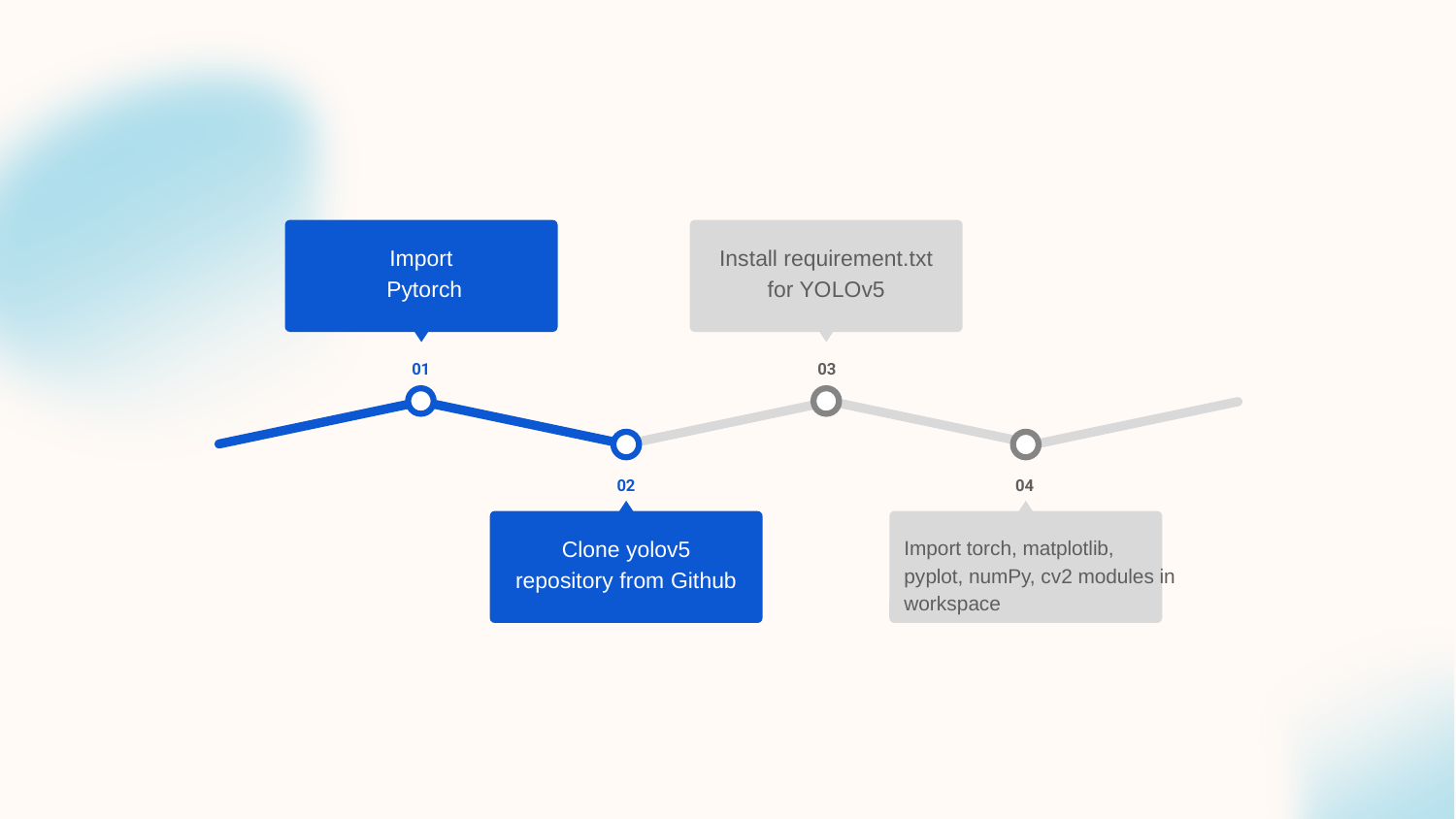

Import
 Pytorch

01

Install requirement.txt for YOLOv5

03

02

Clone yolov5 repository from Github

04

Import torch, matplotlib,     pyplot, numPy, cv2 modules in workspace